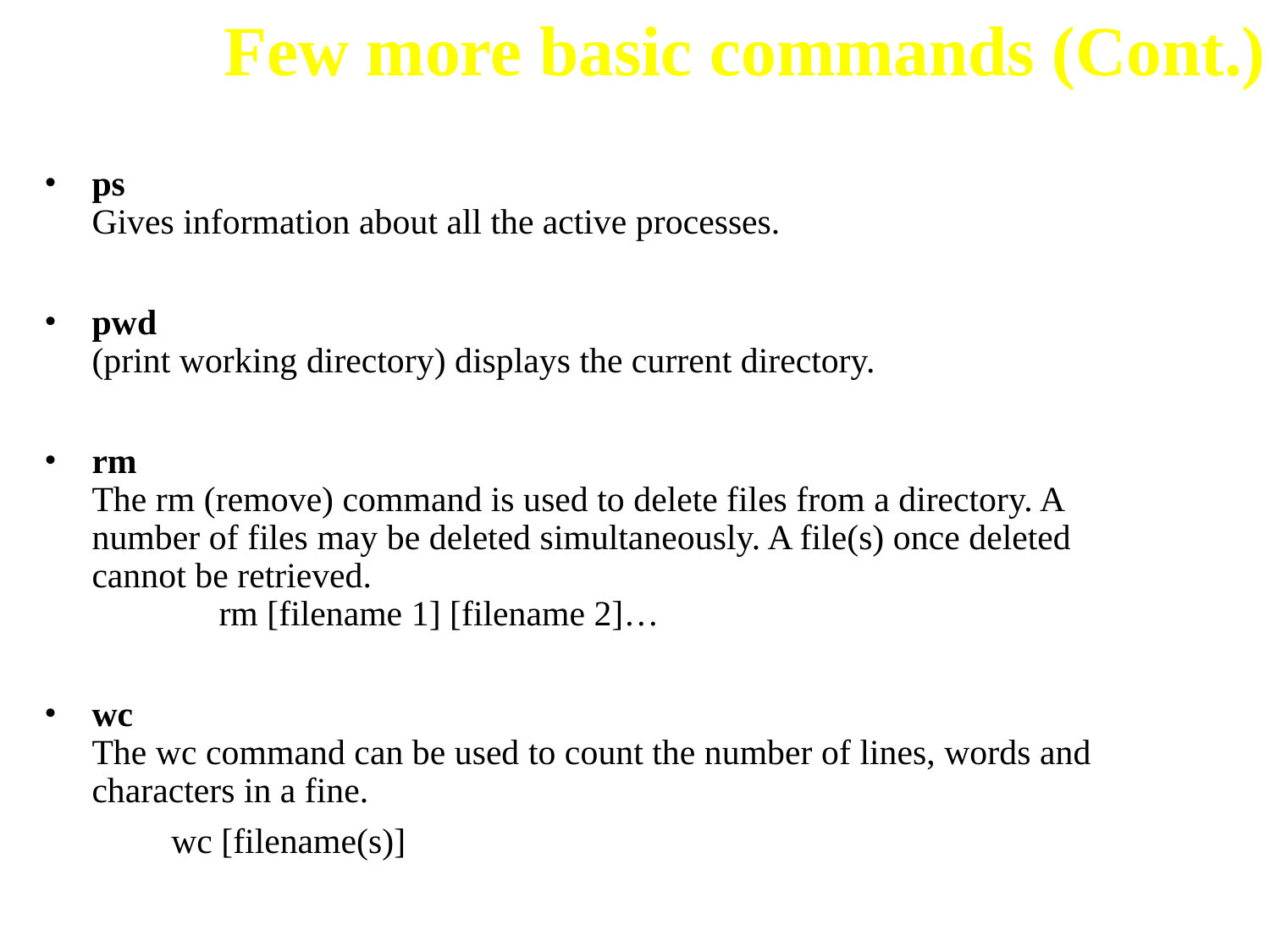

# Few more basic commands (Cont.)
ps
Gives information about all the active processes.

pwd
(print working directory) displays the current directory.

rm
The rm (remove) command is used to delete files from a directory. A number of files may be deleted simultaneously. A file(s) once deleted cannot be retrieved.
 	rm [filename 1] [filename 2]…

wc
The wc command can be used to count the number of lines, words and characters in a fine.
	wc [filename(s)]